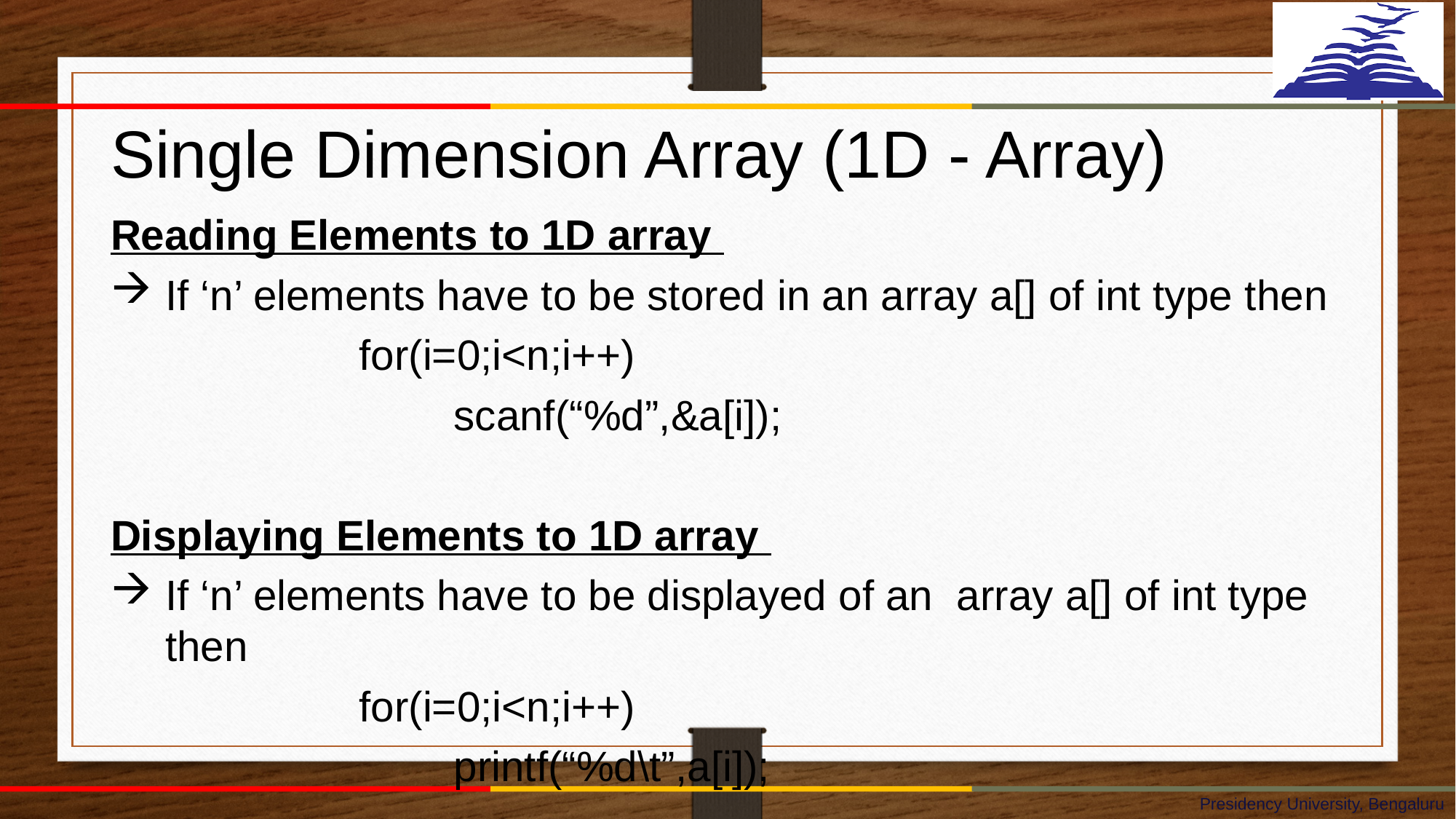

Single Dimension Array (1D - Array)
Reading Elements to 1D array
If ‘n’ elements have to be stored in an array a[] of int type then
                     for(i=0;i<n;i++)
                             scanf(“%d”,&a[i]);

Displaying Elements to 1D array
If ‘n’ elements have to be displayed of an  array a[] of int type then
                     for(i=0;i<n;i++)
                             printf(“%d\t”,a[i]);